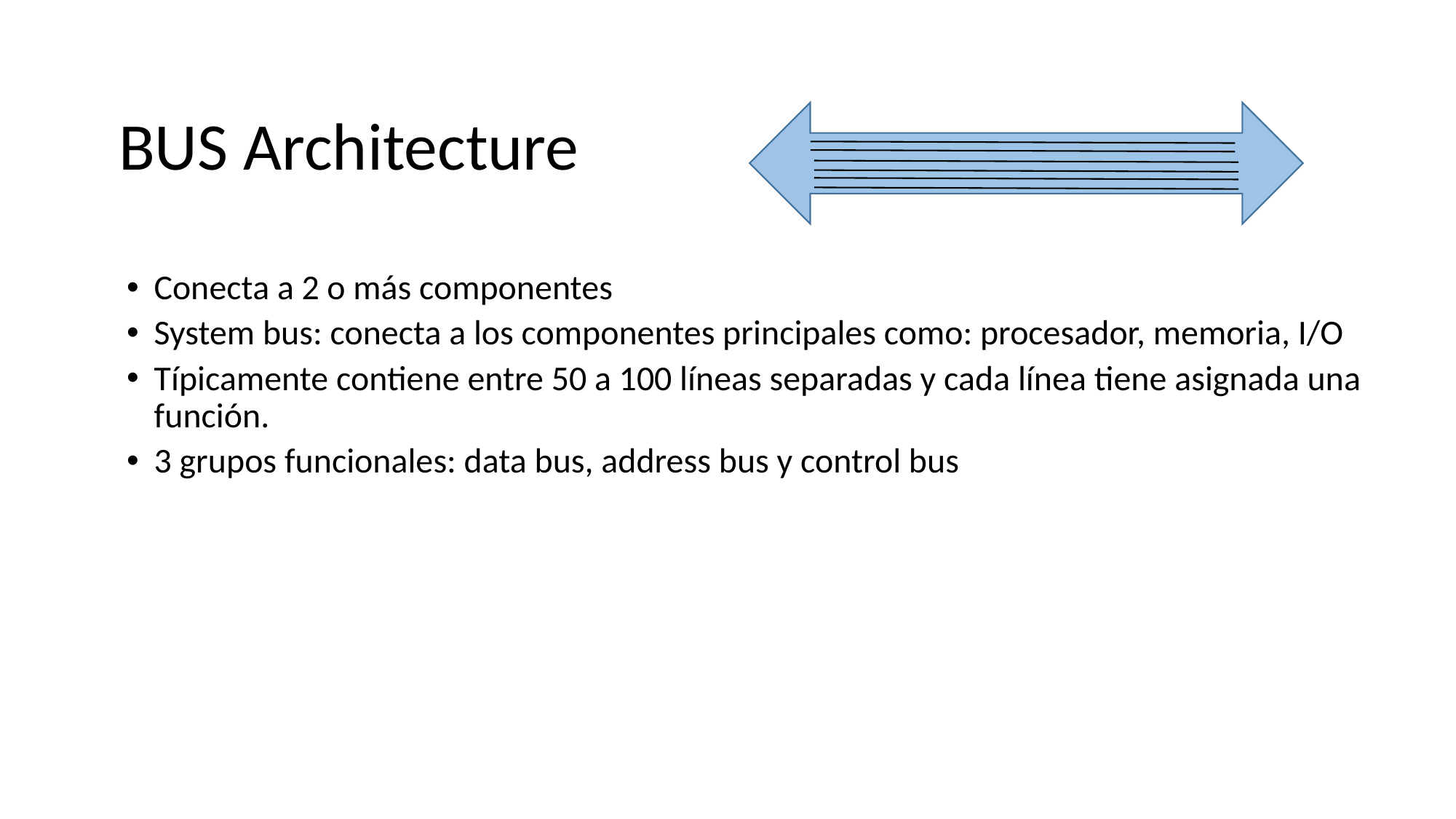

# BUS Architecture

Conecta a 2 o más componentes
System bus: conecta a los componentes principales como: procesador, memoria, I/O
Típicamente contiene entre 50 a 100 líneas separadas y cada línea tiene asignada una función.
3 grupos funcionales: data bus, address bus y control bus